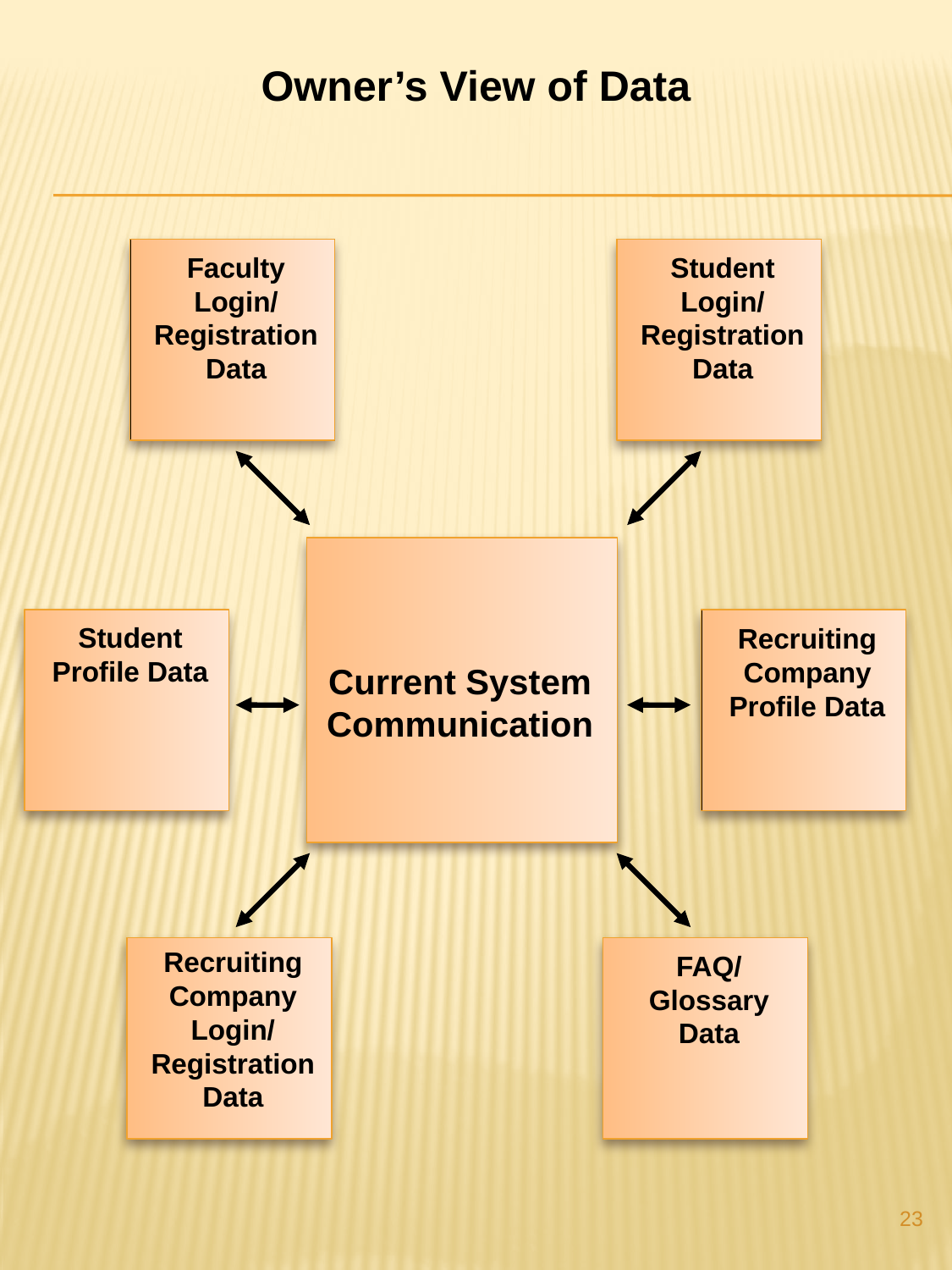

Owner’s View of Data

Faculty Login/ Registration Data
Student Login/ Registration Data

Student Profile Data
Recruiting Company Profile Data
Current System Communication

Recruiting Company Login/ Registration Data
FAQ/ Glossary Data
23